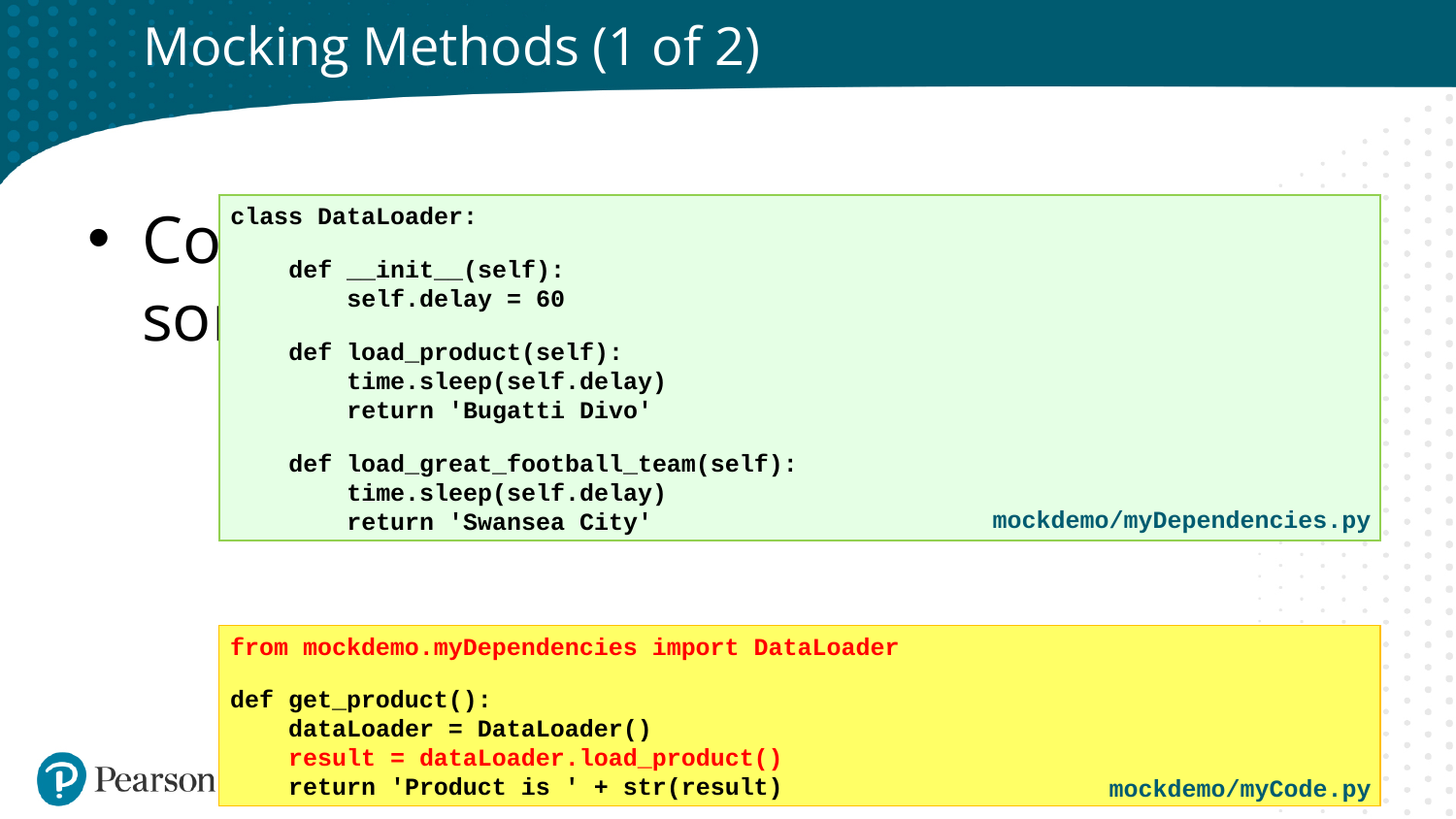

# Mocking Methods (1 of 2)
Consider this class (with slow methods) somewhere in our app:

We call some of these methods in our code-under-test:

class DataLoader:

    def __init__(self):
        self.delay = 60

    def load_product(self):
        time.sleep(self.delay)
        return 'Bugatti Divo'

    def load_great_football_team(self):
        time.sleep(self.delay)
        return 'Swansea City'
myDependencies.py
mockdemo/myDependencies.py
from mockdemo.myDependencies import DataLoader

def get_product():
    dataLoader = DataLoader()
    result = dataLoader.load_product()
    return 'Product is ' + str(result)
mockdemo/myCode.py